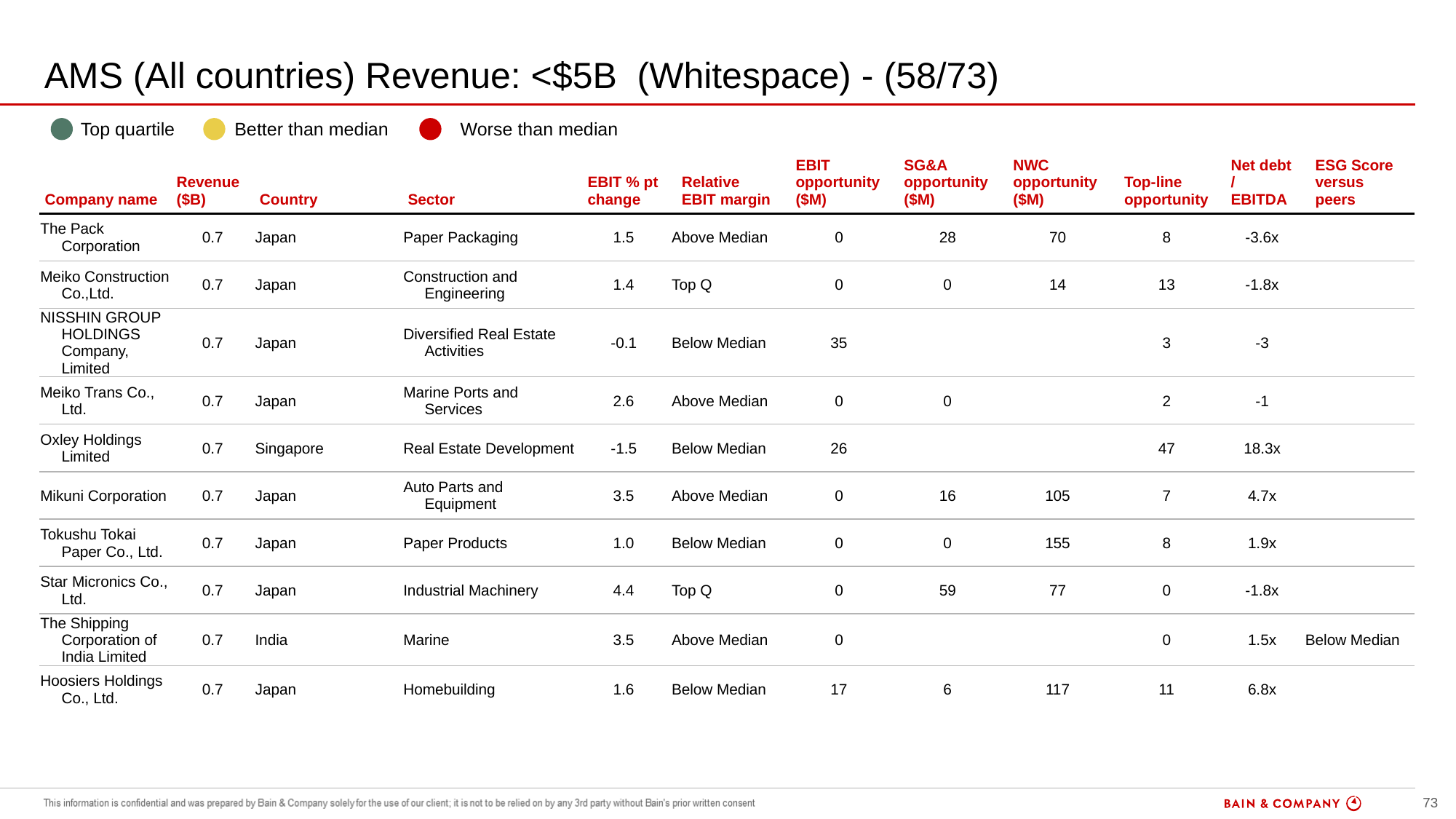

# AMS (All countries) Revenue: <$5B  (Whitespace) - (58/73)
|  | Top quartile |  | Better than median |  | Worse than median |
| --- | --- | --- | --- | --- | --- |
| Company name | Revenue ($B) | Country | Sector | EBIT % pt change | Relative EBIT margin | EBIT opportunity ($M) | SG&A opportunity ($M) | NWC opportunity ($M) | Top-line opportunity | Net debt / EBITDA | ESG Score versus peers |
| --- | --- | --- | --- | --- | --- | --- | --- | --- | --- | --- | --- |
| The Pack Corporation | 0.7 | Japan | Paper Packaging | 1.5 | Above Median | 0 | 28 | 70 | 8 | -3.6x |  |
| Meiko Construction Co.,Ltd. | 0.7 | Japan | Construction and Engineering | 1.4 | Top Q | 0 | 0 | 14 | 13 | -1.8x |  |
| NISSHIN GROUP HOLDINGS Company, Limited | 0.7 | Japan | Diversified Real Estate Activities | -0.1 | Below Median | 35 |  |  | 3 | -3 |  |
| Meiko Trans Co., Ltd. | 0.7 | Japan | Marine Ports and Services | 2.6 | Above Median | 0 | 0 |  | 2 | -1 |  |
| Oxley Holdings Limited | 0.7 | Singapore | Real Estate Development | -1.5 | Below Median | 26 |  |  | 47 | 18.3x |  |
| Mikuni Corporation | 0.7 | Japan | Auto Parts and Equipment | 3.5 | Above Median | 0 | 16 | 105 | 7 | 4.7x |  |
| Tokushu Tokai Paper Co., Ltd. | 0.7 | Japan | Paper Products | 1.0 | Below Median | 0 | 0 | 155 | 8 | 1.9x |  |
| Star Micronics Co., Ltd. | 0.7 | Japan | Industrial Machinery | 4.4 | Top Q | 0 | 59 | 77 | 0 | -1.8x |  |
| The Shipping Corporation of India Limited | 0.7 | India | Marine | 3.5 | Above Median | 0 |  |  | 0 | 1.5x | Below Median |
| Hoosiers Holdings Co., Ltd. | 0.7 | Japan | Homebuilding | 1.6 | Below Median | 17 | 6 | 117 | 11 | 6.8x |  |